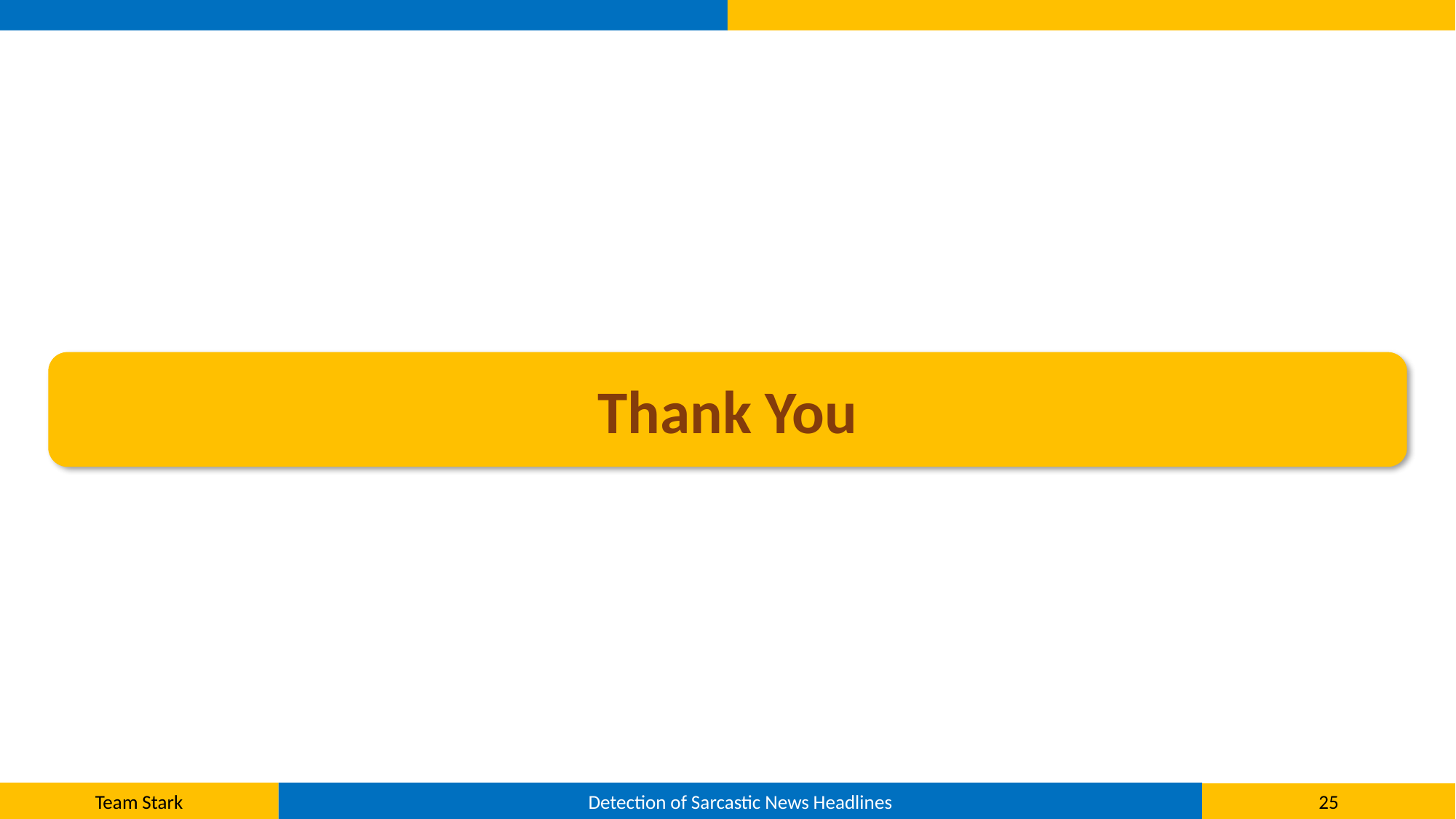

Thank You
Team Stark
Detection of Sarcastic News Headlines
25